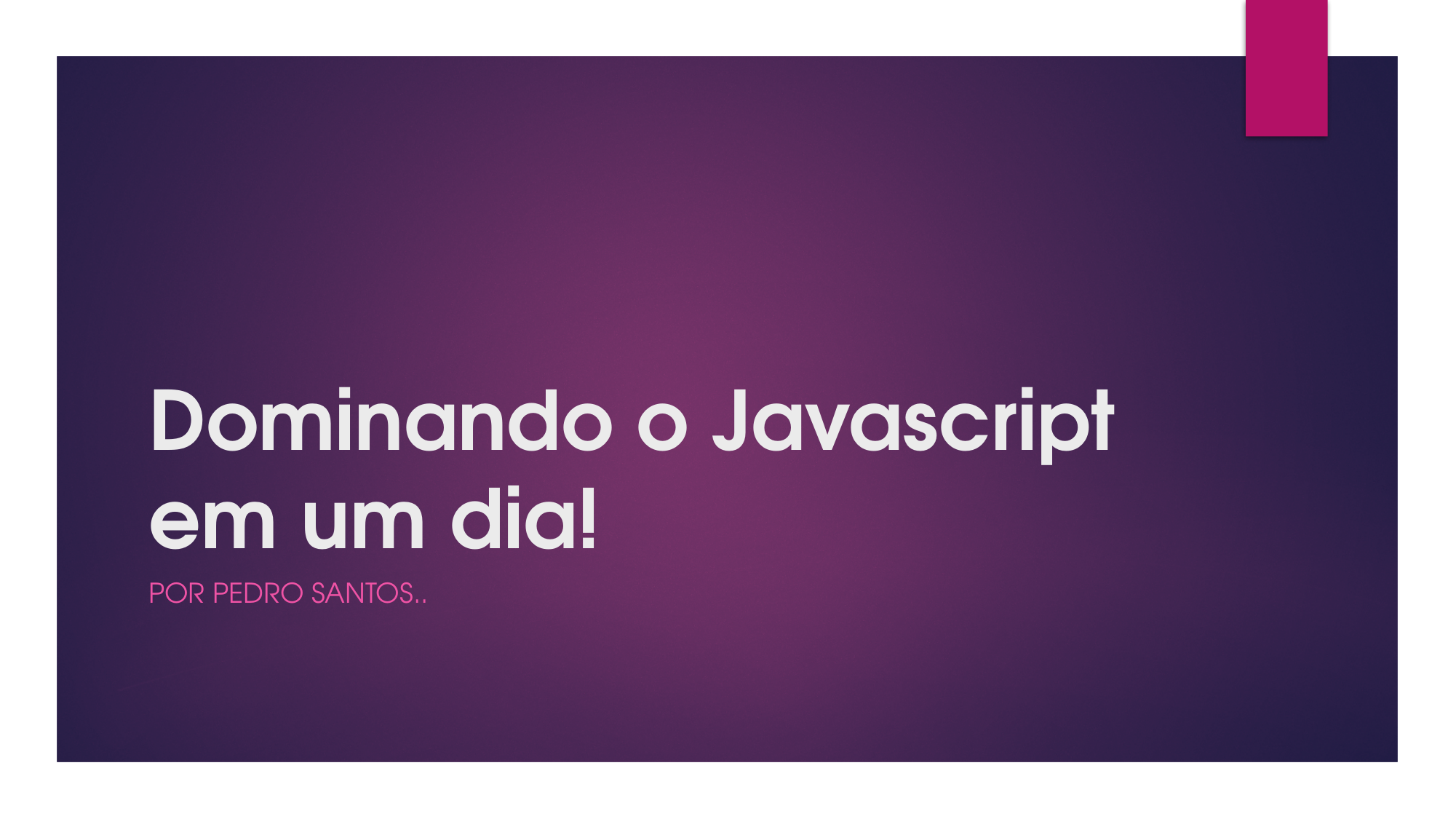

# Dominando o Javascript em um dia!
POR PEDRO SANTOS..